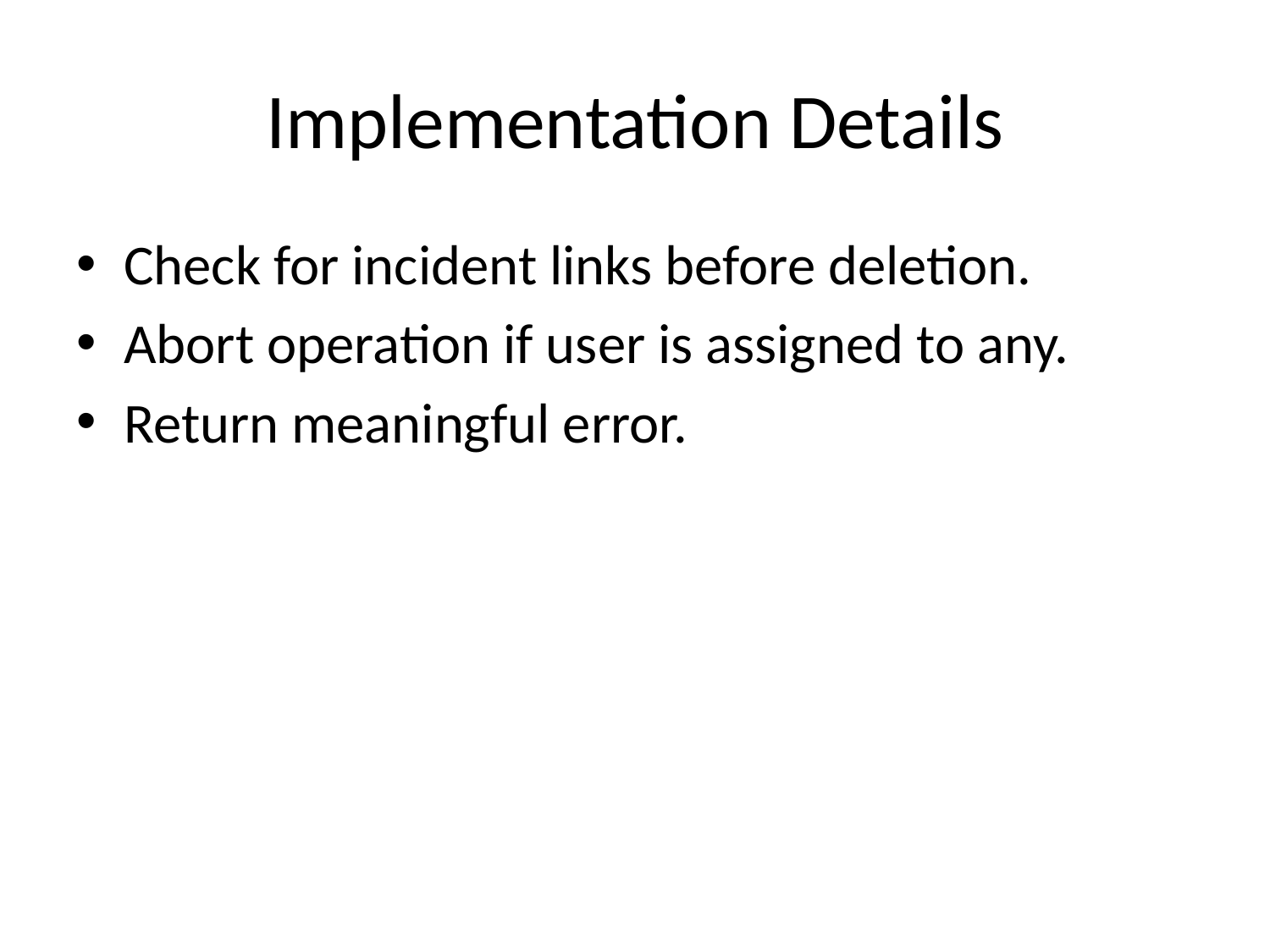

# Implementation Details
Check for incident links before deletion.
Abort operation if user is assigned to any.
Return meaningful error.